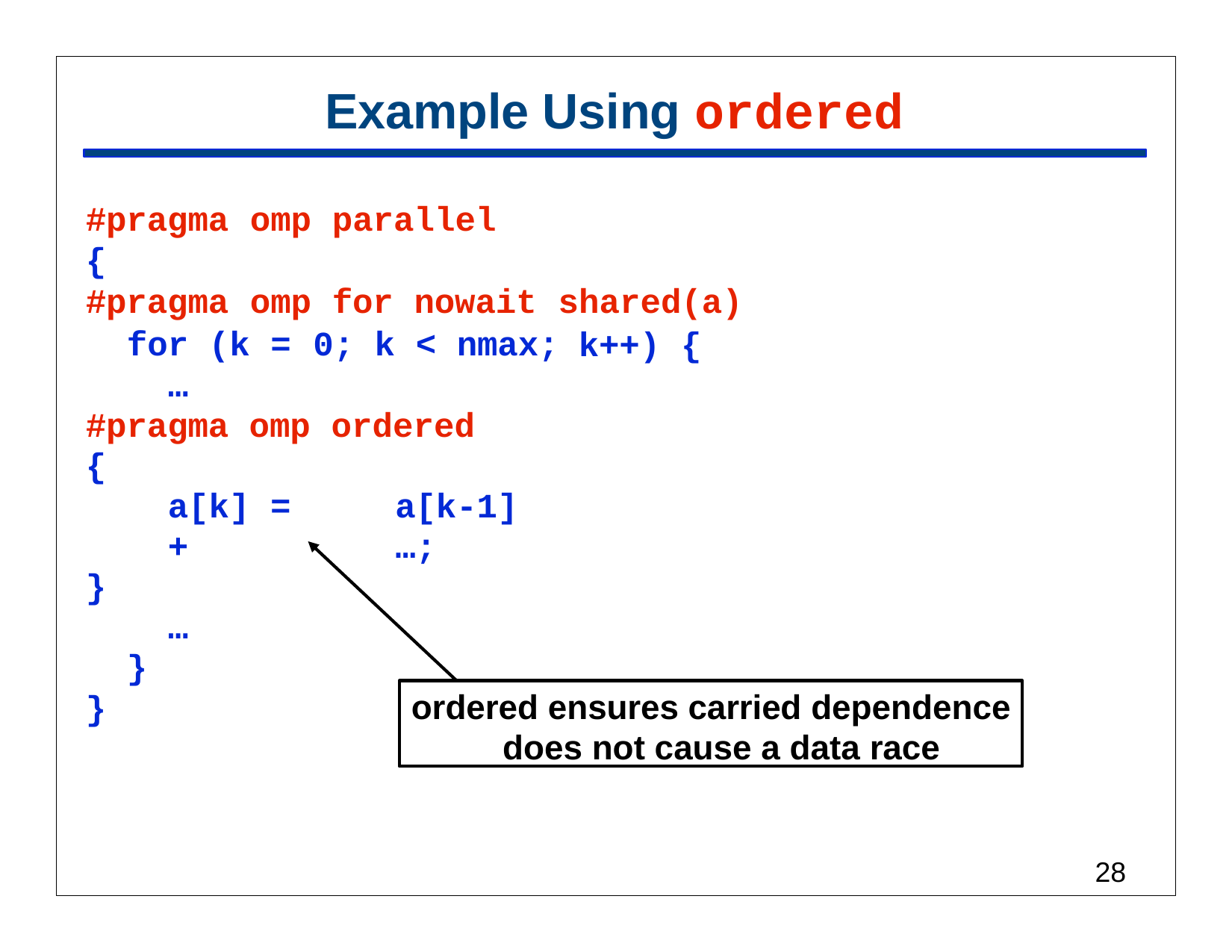

# Example Using ordered
| #pragma | omp | parallel |  |
| --- | --- | --- | --- |
| { |  |  |  |
| #pragma | omp | for nowait | shared(a) |
for (k =	0; k	<	nmax;
…
k++) {
#pragma omp ordered
{
a[k] =	a[k-1] +	…;
}
…
}
}

ordered ensures carried dependence  does not cause a data race
28